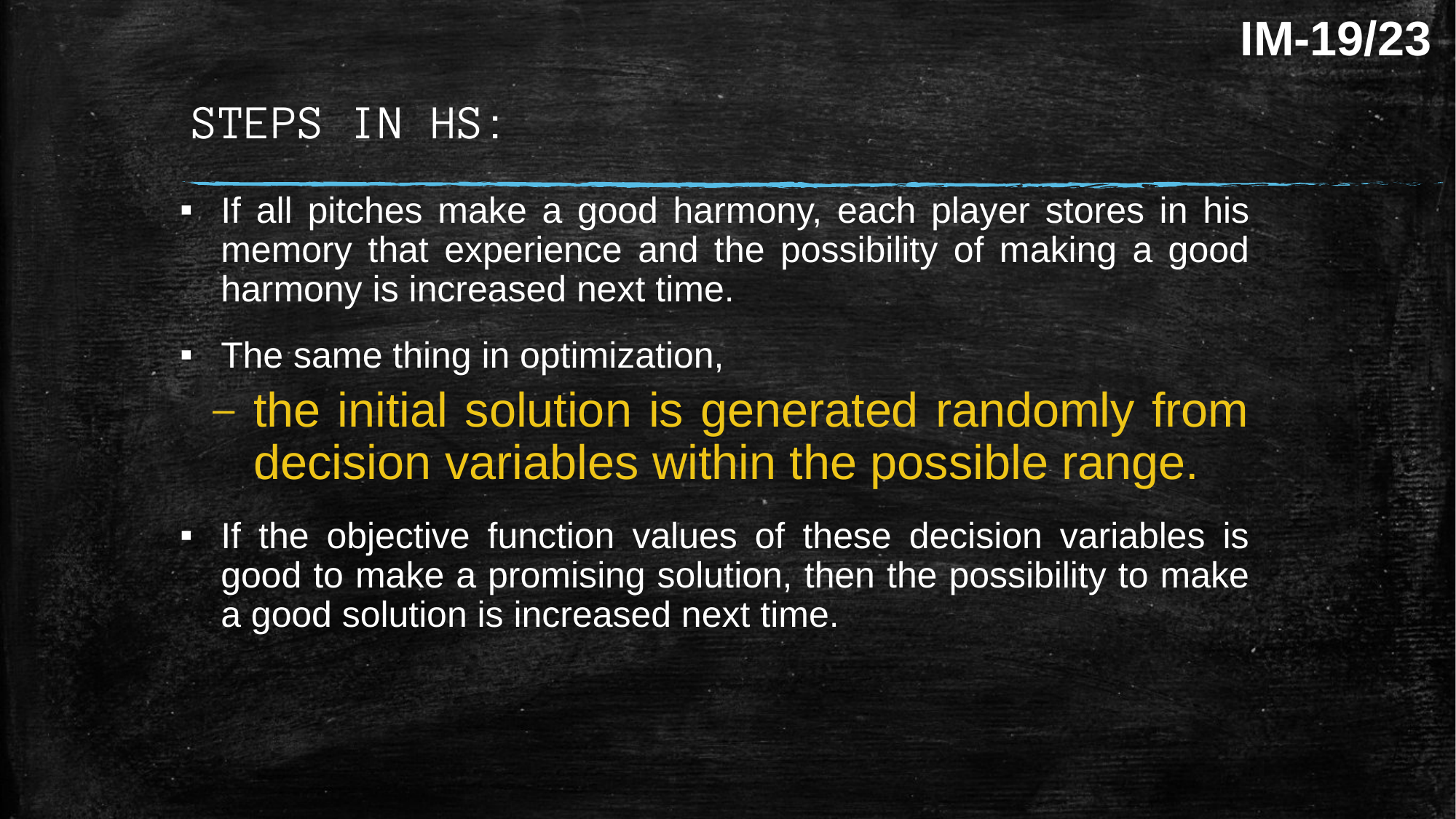

IM-19/23
# STEPS IN HS:
If all pitches make a good harmony, each player stores in his memory that experience and the possibility of making a good harmony is increased next time.
The same thing in optimization,
the initial solution is generated randomly from decision variables within the possible range.
If the objective function values of these decision variables is good to make a promising solution, then the possibility to make a good solution is increased next time.